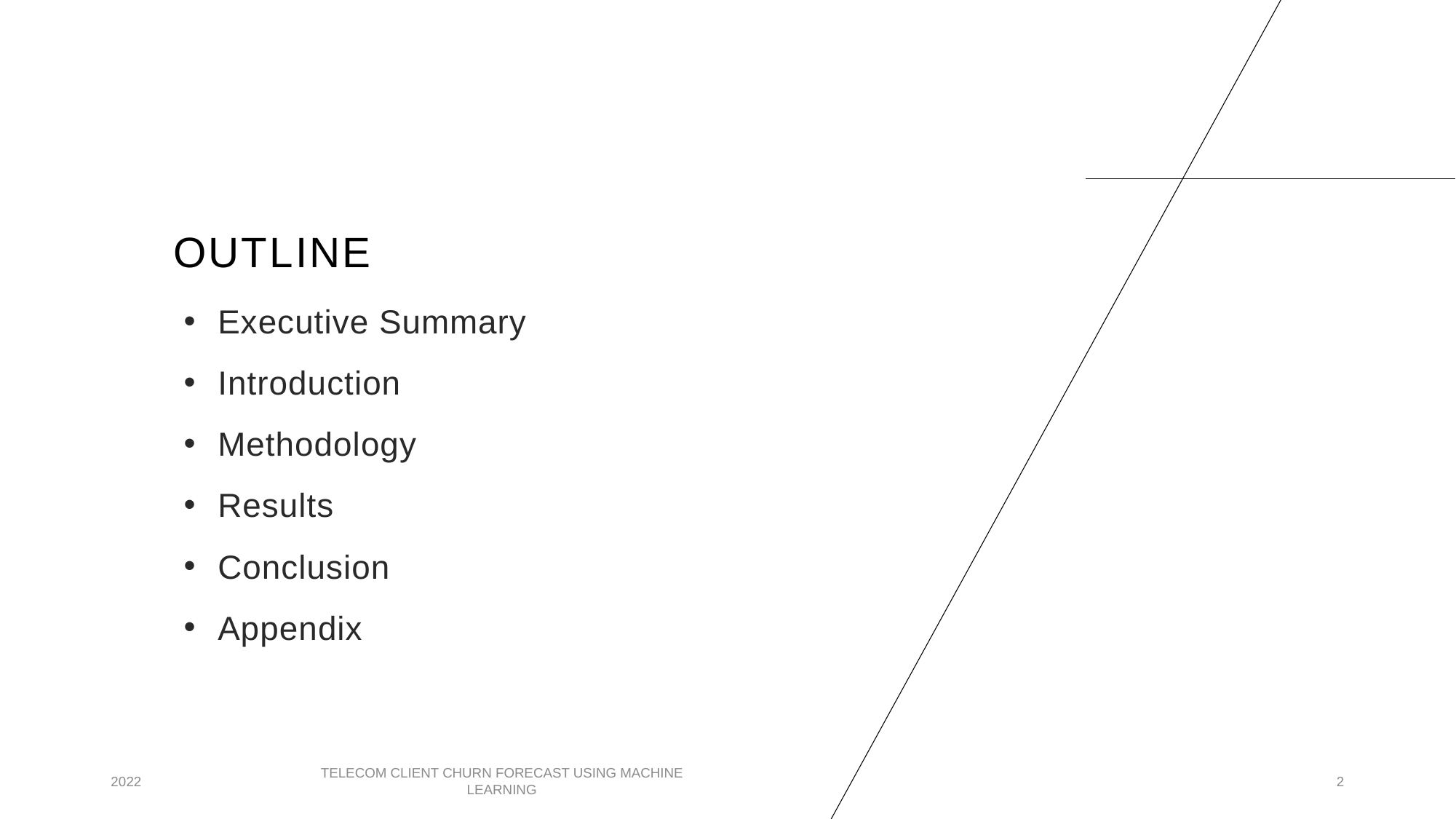

# OUTLINE
Executive Summary
Introduction
Methodology
Results
Conclusion
Appendix
2022
TELECOM CLIENT CHURN FORECAST USING MACHINE LEARNING
2